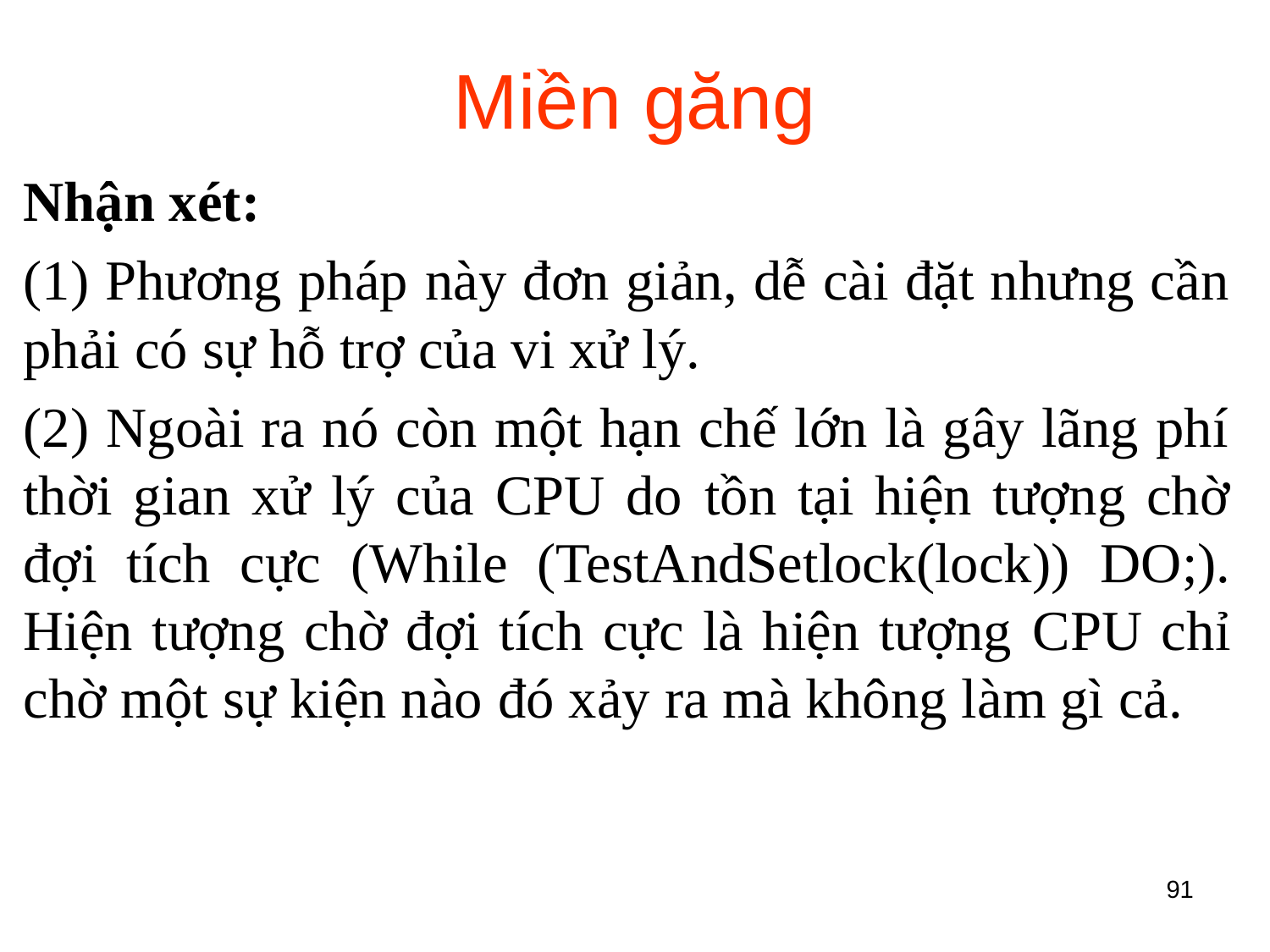

# Miền găng
Nhận xét:
(1) Phương pháp này đơn giản, dễ cài đặt nhưng cần phải có sự hỗ trợ của vi xử lý.
(2) Ngoài ra nó còn một hạn chế lớn là gây lãng phí thời gian xử lý của CPU do tồn tại hiện tượng chờ đợi tích cực (While (TestAndSetlock(lock)) DO;). Hiện tượng chờ đợi tích cực là hiện tượng CPU chỉ chờ một sự kiện nào đó xảy ra mà không làm gì cả.
91